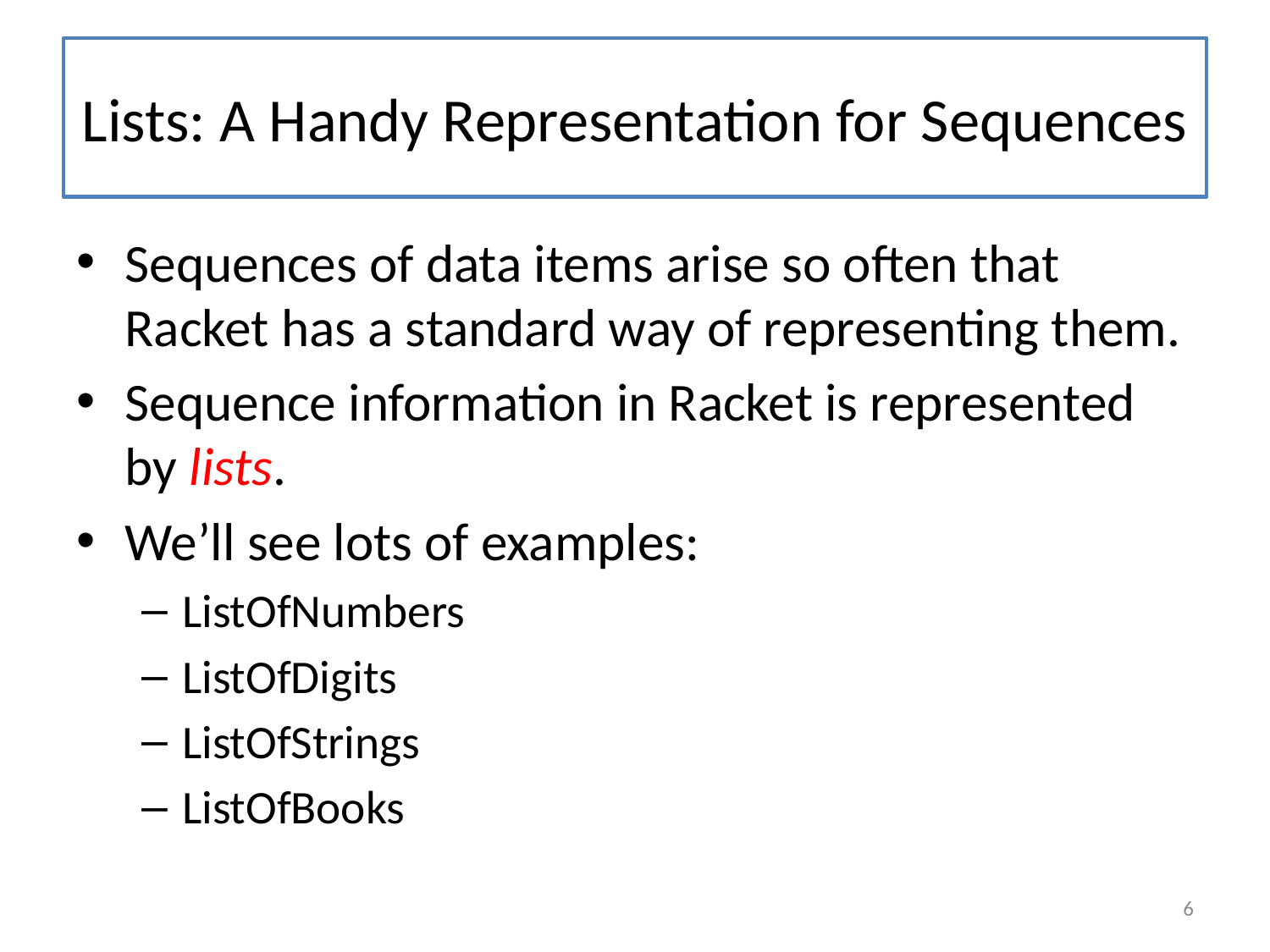

# Lists: A Handy Representation for Sequences
Sequences of data items arise so often that Racket has a standard way of representing them.
Sequence information in Racket is represented by lists.
We’ll see lots of examples:
ListOfNumbers
ListOfDigits
ListOfStrings
ListOfBooks

6